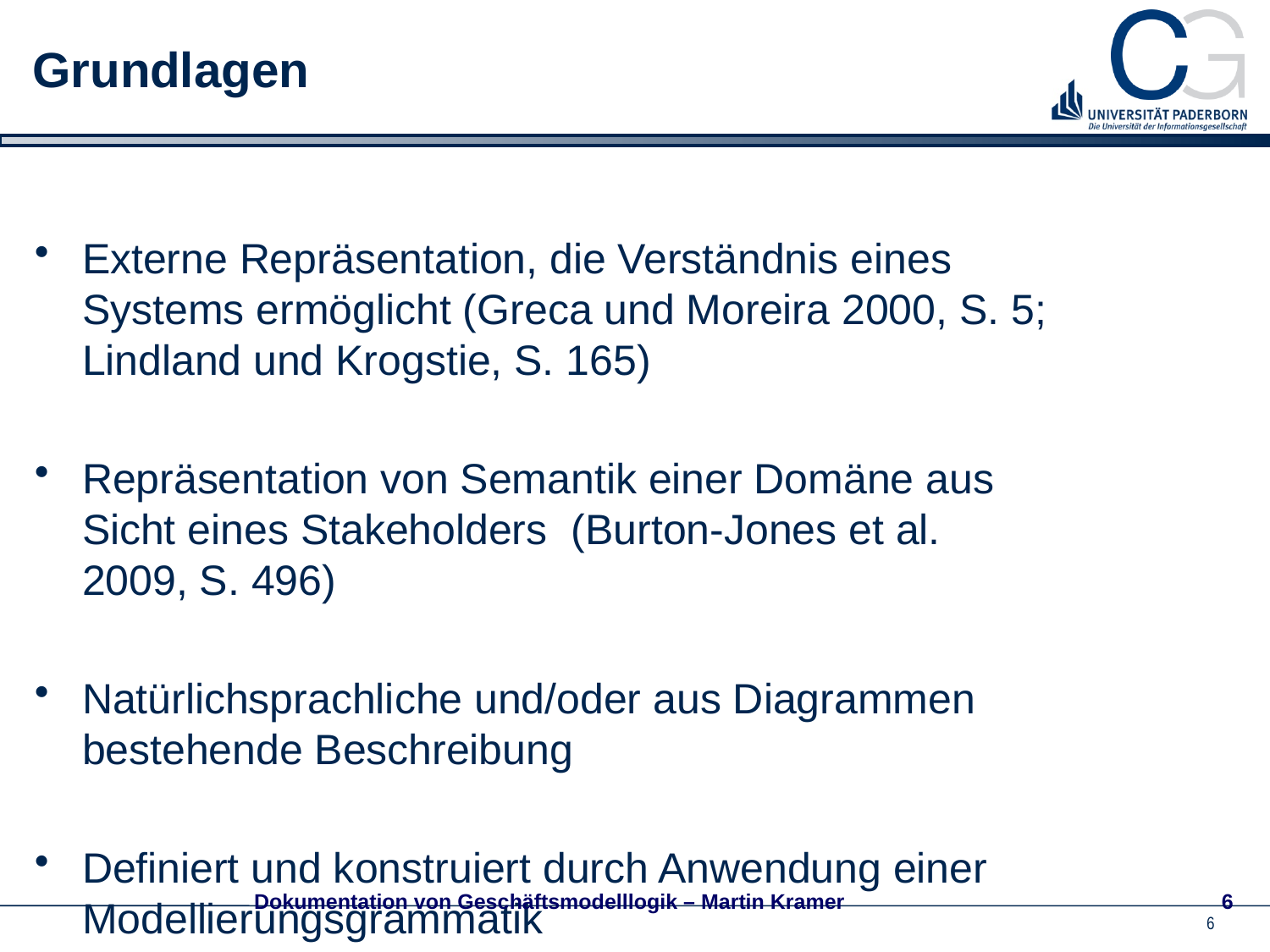

# Grundlagen

Externe Repräsentation, die Verständnis eines Systems ermöglicht (Greca und Moreira 2000, S. 5; Lindland und Krogstie, S. 165)

Repräsentation von Semantik einer Domäne aus Sicht eines Stakeholders  (Burton-Jones et al. 2009, S. 496)

Natürlichsprachliche und/oder aus Diagrammen bestehende Beschreibung

Definiert und konstruiert durch Anwendung einer Modellierungsgrammatik
Dokumentation von Geschäftsmodelllogik – Martin Kramer
6